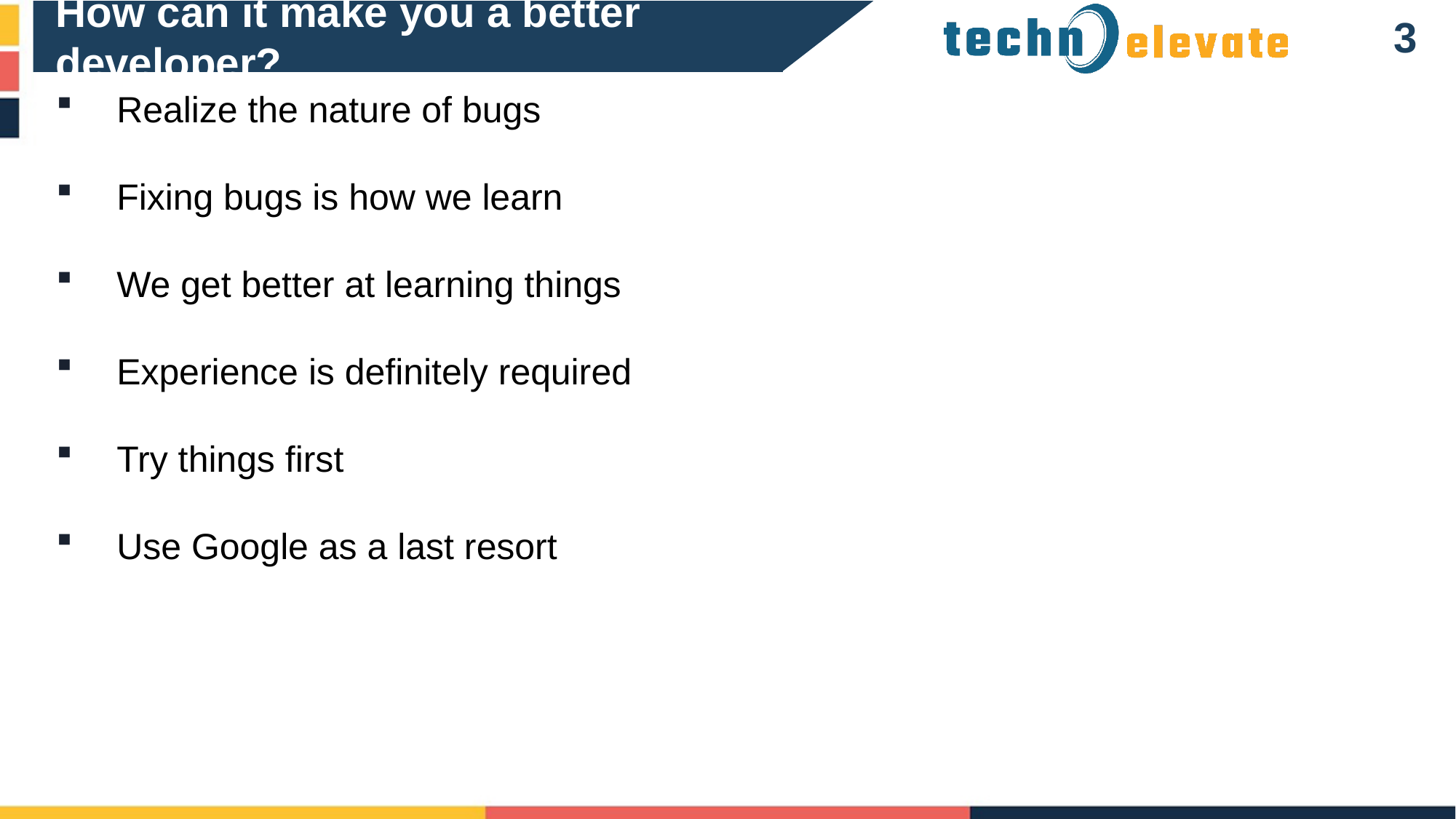

How can it make you a better developer?
3
Realize the nature of bugs

Fixing bugs is how we learn

We get better at learning things

Experience is definitely required

Try things first

Use Google as a last resort